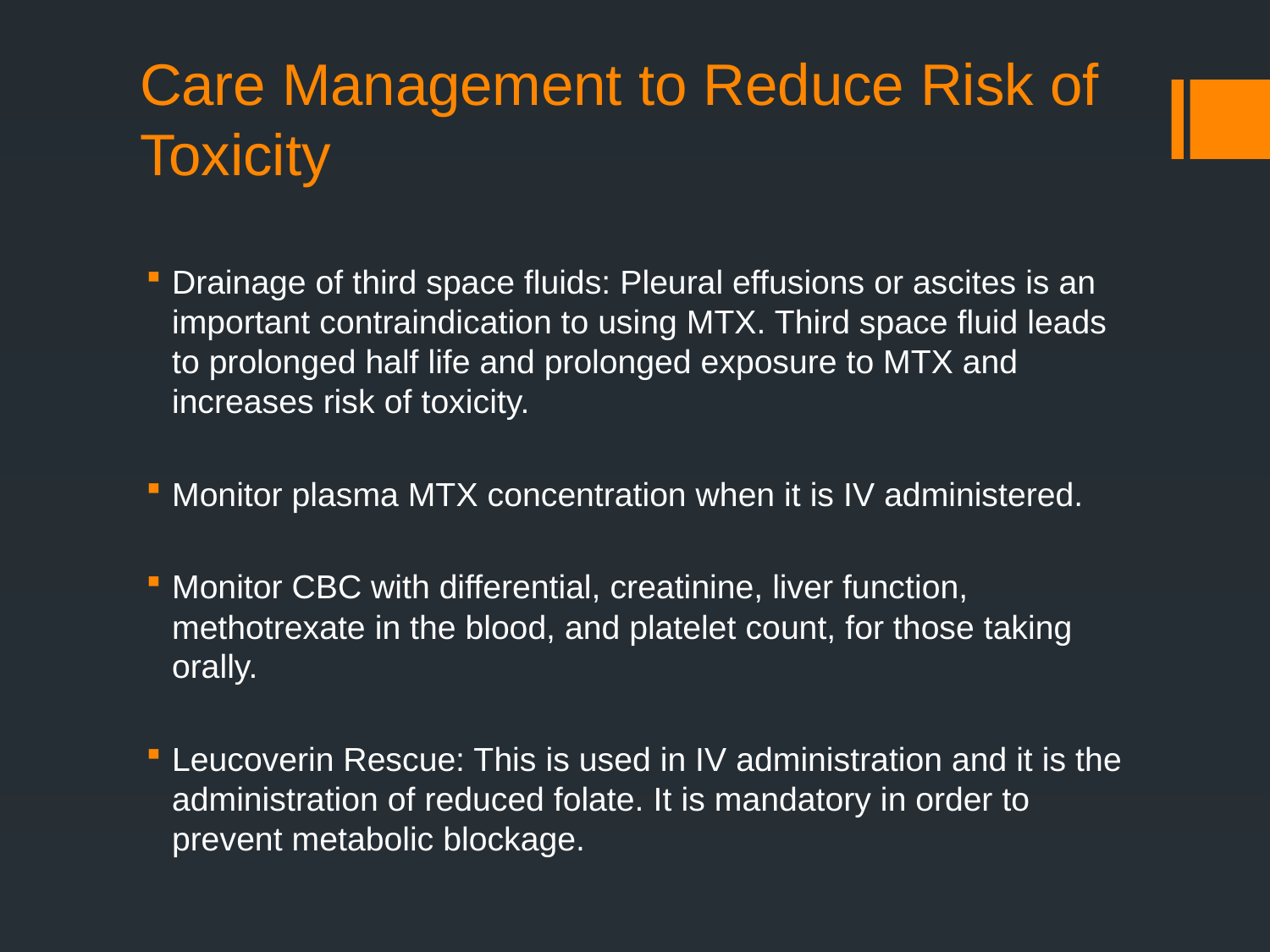

# Care Management to Reduce Risk of Toxicity
Drainage of third space fluids: Pleural effusions or ascites is an important contraindication to using MTX. Third space fluid leads to prolonged half life and prolonged exposure to MTX and increases risk of toxicity.

Monitor plasma MTX concentration when it is IV administered.

Monitor CBC with differential, creatinine, liver function, methotrexate in the blood, and platelet count, for those taking orally.

Leucoverin Rescue: This is used in IV administration and it is the administration of reduced folate. It is mandatory in order to prevent metabolic blockage.